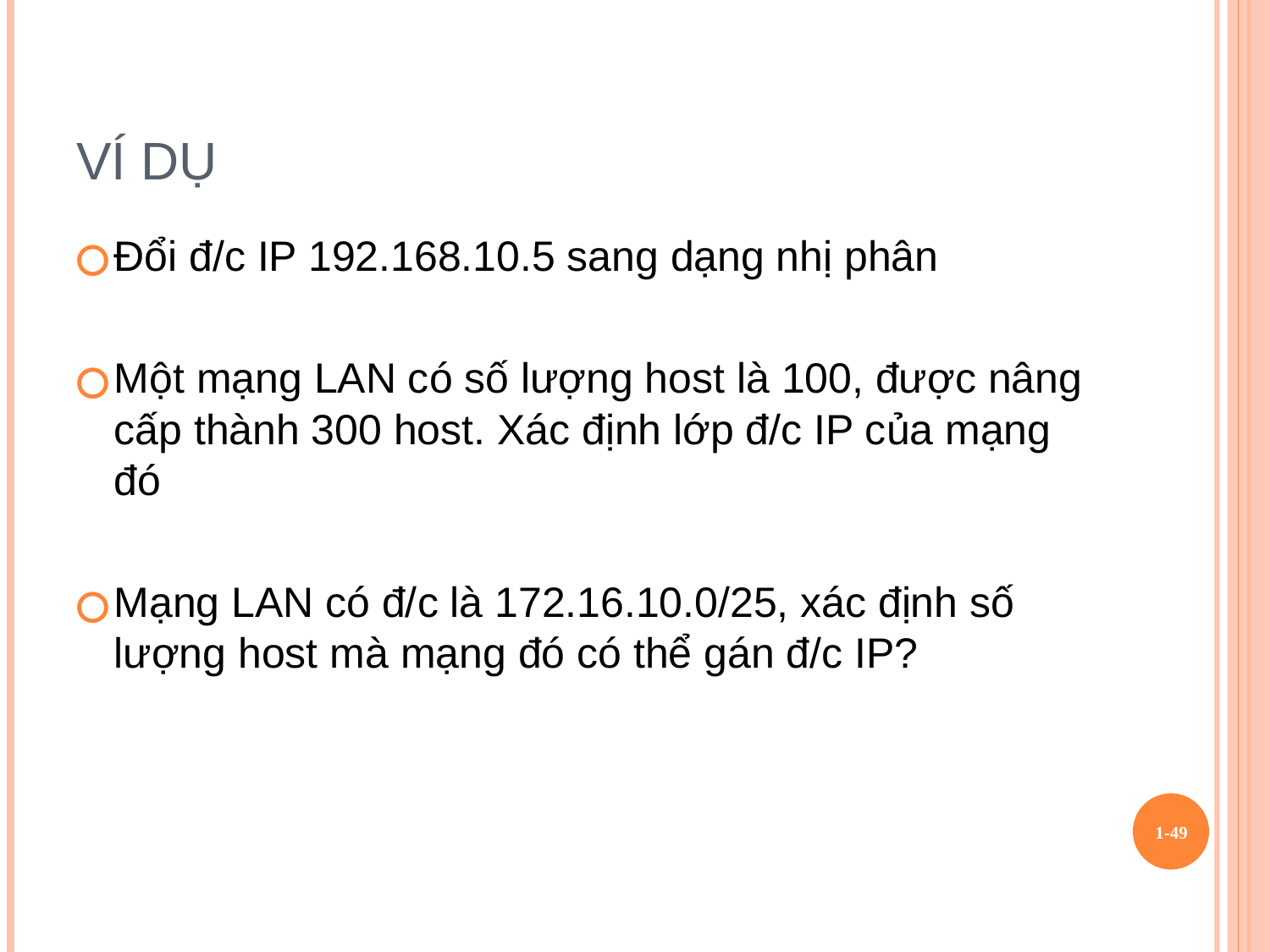

# Ví dụ
Đổi đ/c IP 192.168.10.5 sang dạng nhị phân

Một mạng LAN có số lượng host là 100, được nâng cấp thành 300 host. Xác định lớp đ/c IP của mạng đó

Mạng LAN có đ/c là 172.16.10.0/25, xác định số lượng host mà mạng đó có thể gán đ/c IP?
1-49